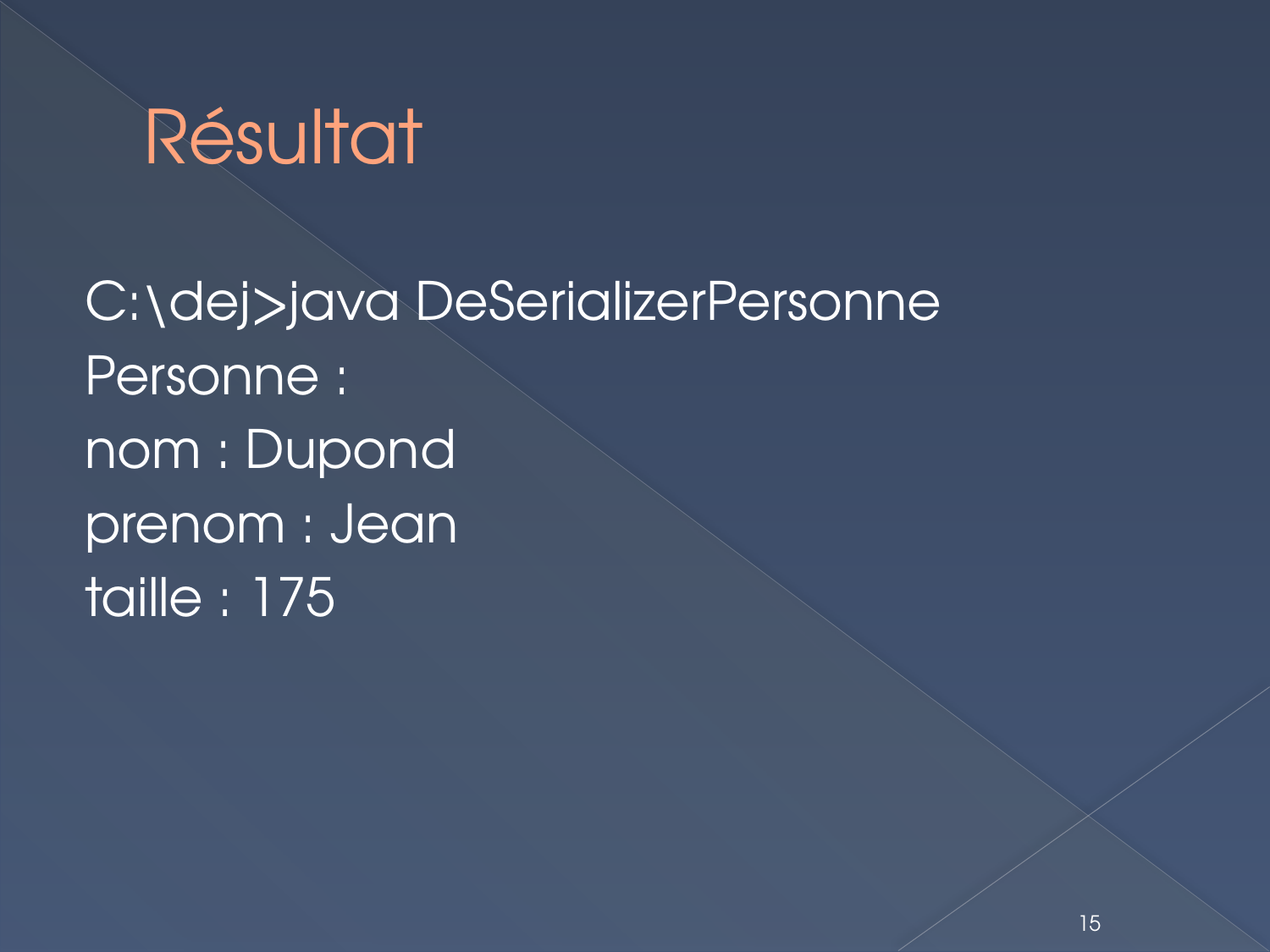

# Résultat
C:\dej>java DeSerializerPersonne
Personne :
nom : Dupond
prenom : Jean
taille : 175
15